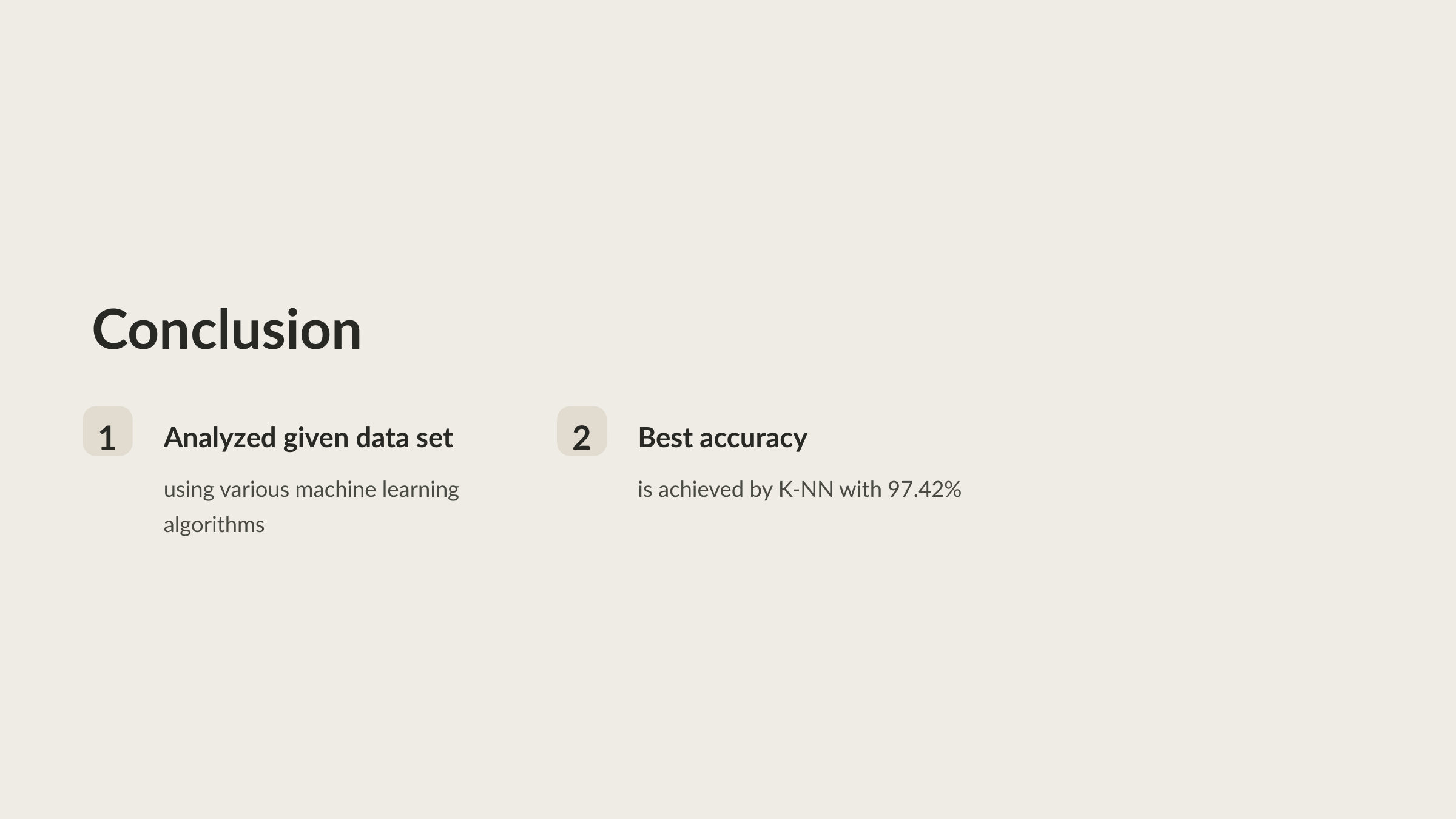

Conclusion

1
2
Analyzed given data set
Best accuracy
using various machine learning algorithms
is achieved by K-NN with 97.42%